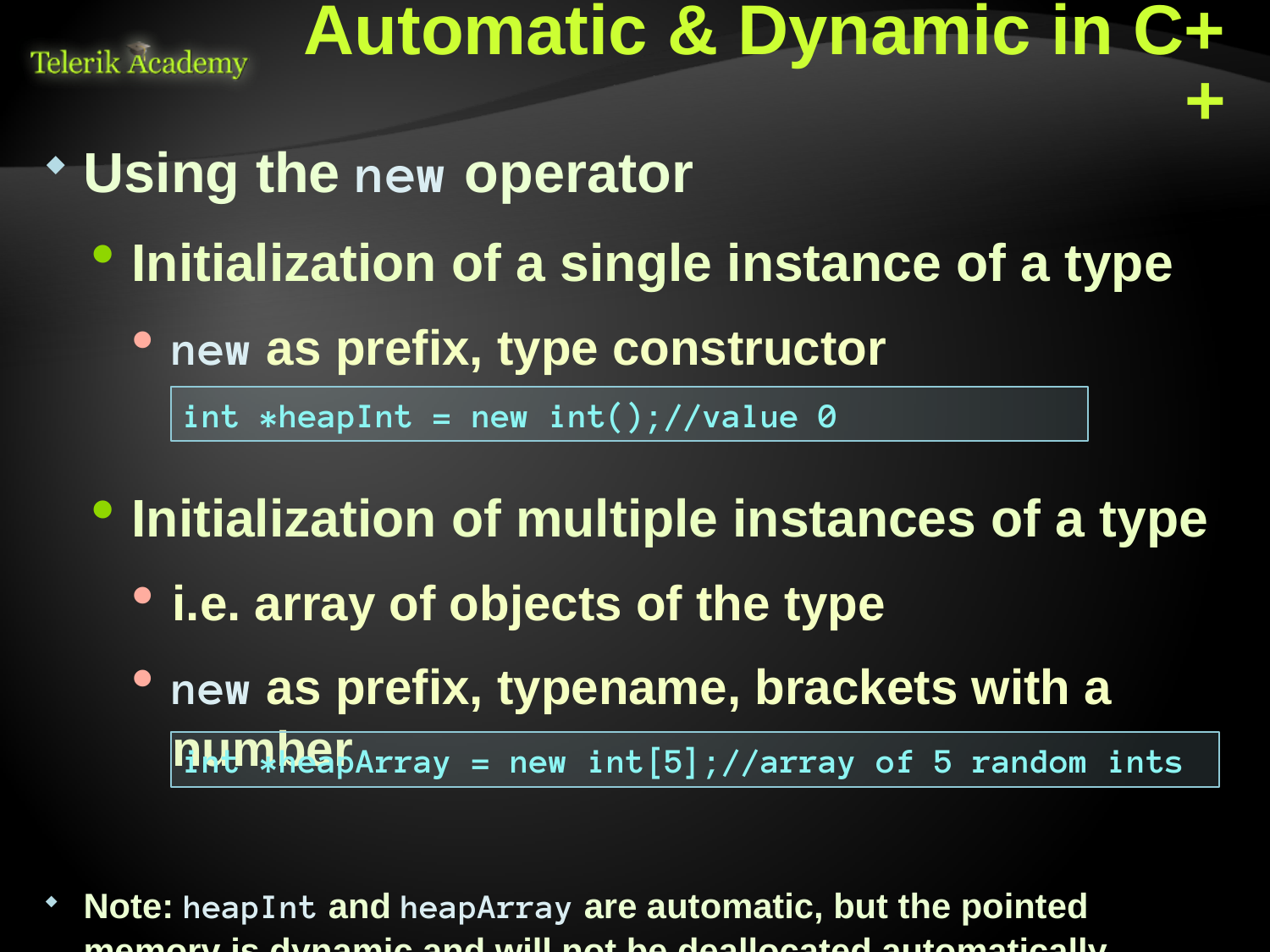

# Automatic & Dynamic in C++
Using the new operator
Initialization of a single instance of a type
new as prefix, type constructor

Initialization of multiple instances of a type
i.e. array of objects of the type
new as prefix, typename, brackets with a number

Note: heapInt and heapArray are automatic, but the pointed memory is dynamic and will not be deallocated automatically
int *heapInt = new int();//value 0
int *heapArray = new int[5];//array of 5 random ints